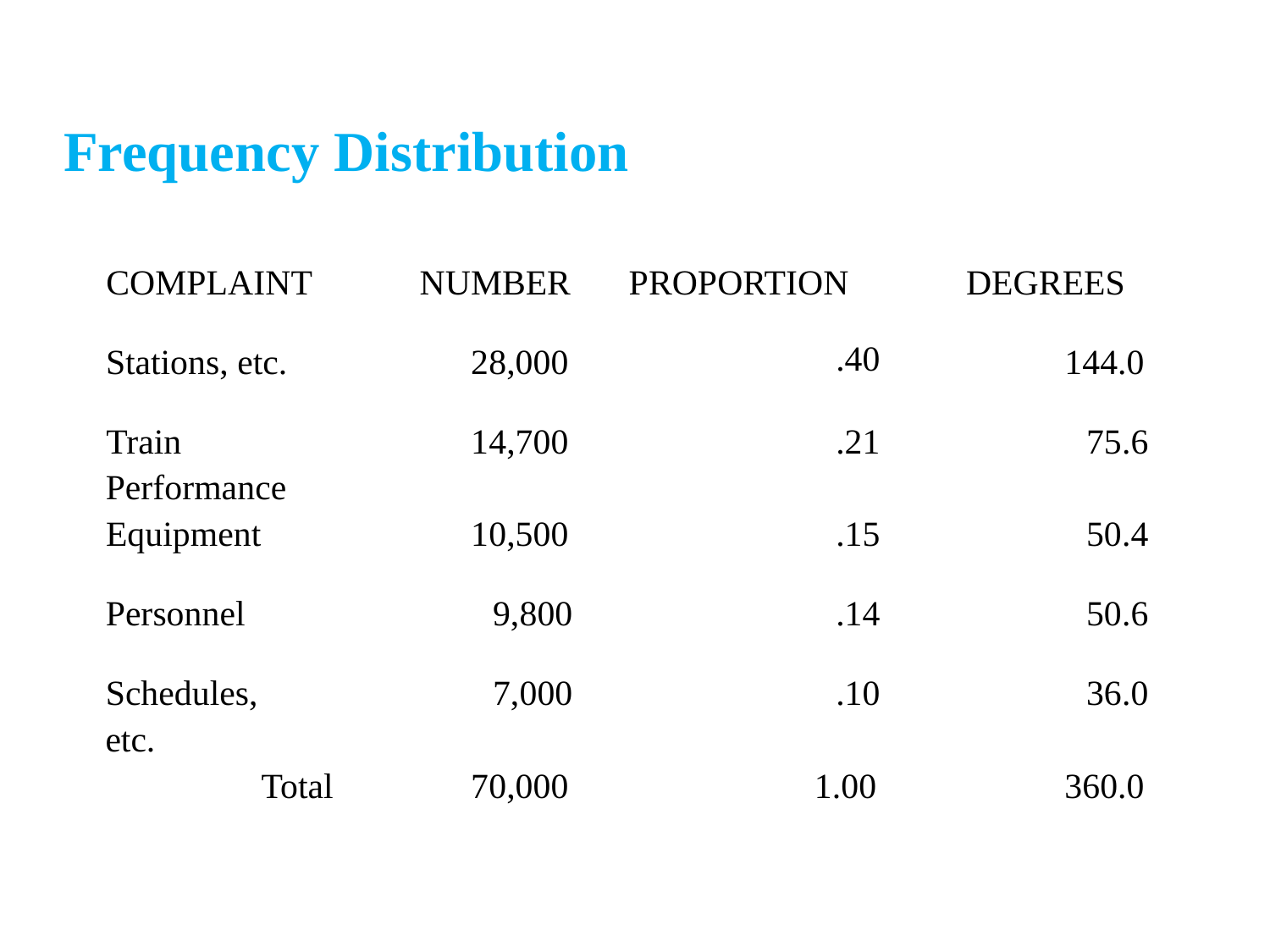

Frequency Distribution

COMPLAINT
NUMBER
PROPORTION
   DEGREES
.40
Stations, etc.
28,000
144.0
Train
14,700
.21
75.6
Performance
Equipment
10,500
.15
50.4
Personnel
9,800
.14
50.6
Schedules,
7,000
.10
36.0
etc.
Total
70,000
1.00
360.0